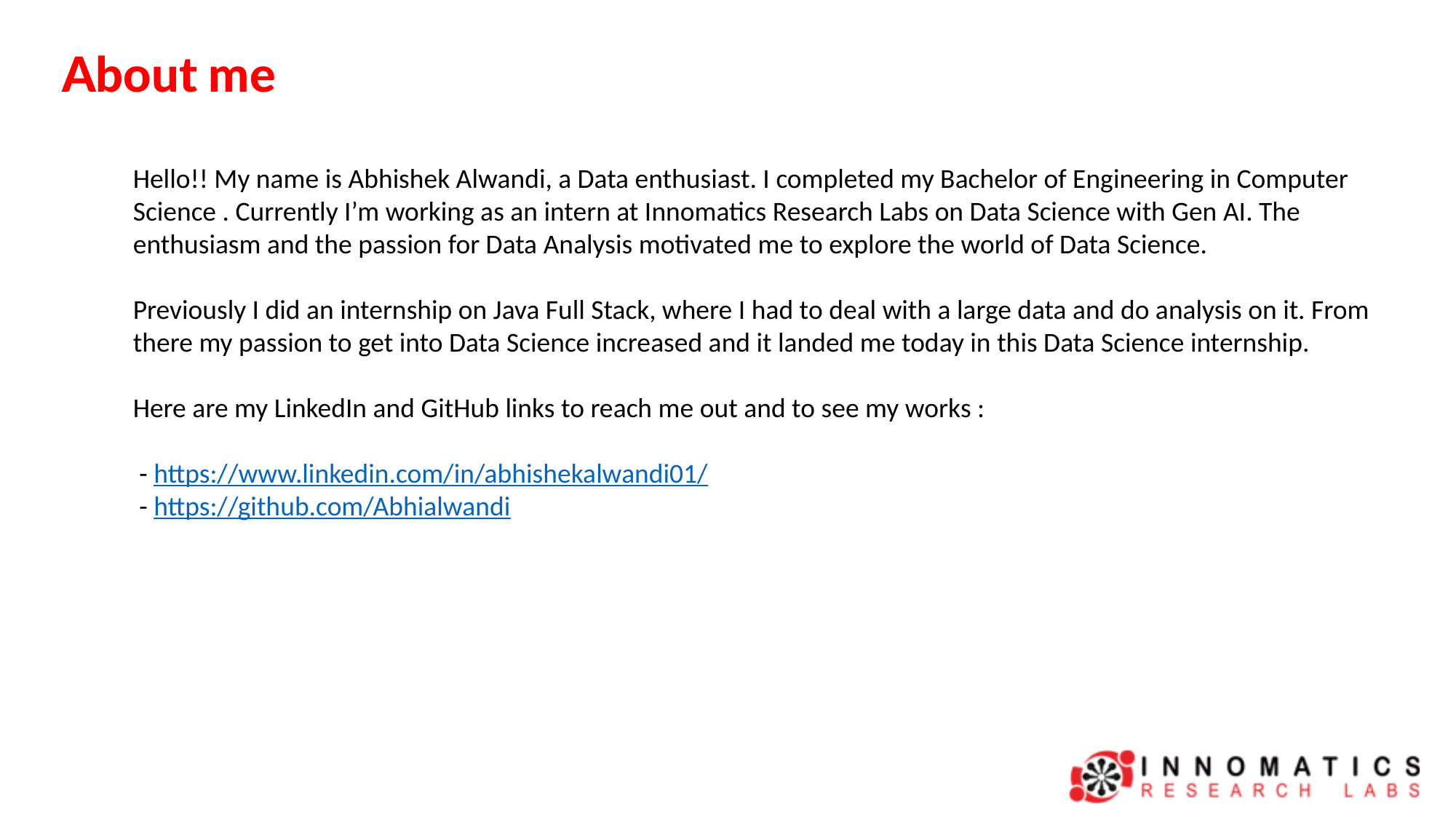

About me
	Hello!! My name is Abhishek Alwandi, a Data enthusiast. I completed my Bachelor of Engineering in Computer Science . Currently I’m working as an intern at Innomatics Research Labs on Data Science with Gen AI. The enthusiasm and the passion for Data Analysis motivated me to explore the world of Data Science.

	Previously I did an internship on Java Full Stack, where I had to deal with a large data and do analysis on it. From there my passion to get into Data Science increased and it landed me today in this Data Science internship.

	Here are my LinkedIn and GitHub links to reach me out and to see my works :

	 - https://www.linkedin.com/in/abhishekalwandi01/
	 - https://github.com/Abhialwandi